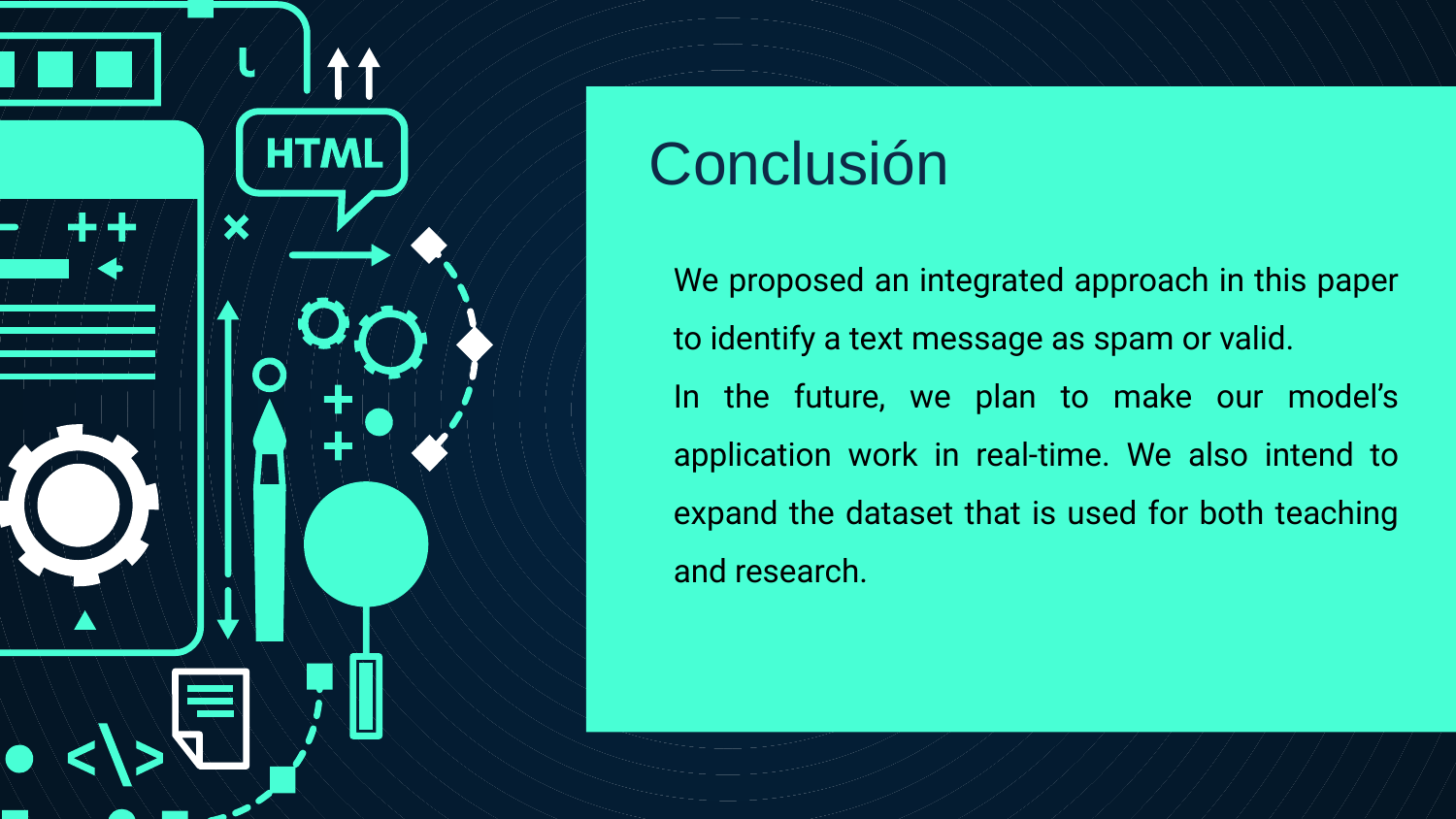

# Conclusión
We proposed an integrated approach in this paper to identify a text message as spam or valid.
In the future, we plan to make our model’s application work in real-time. We also intend to expand the dataset that is used for both teaching and research.